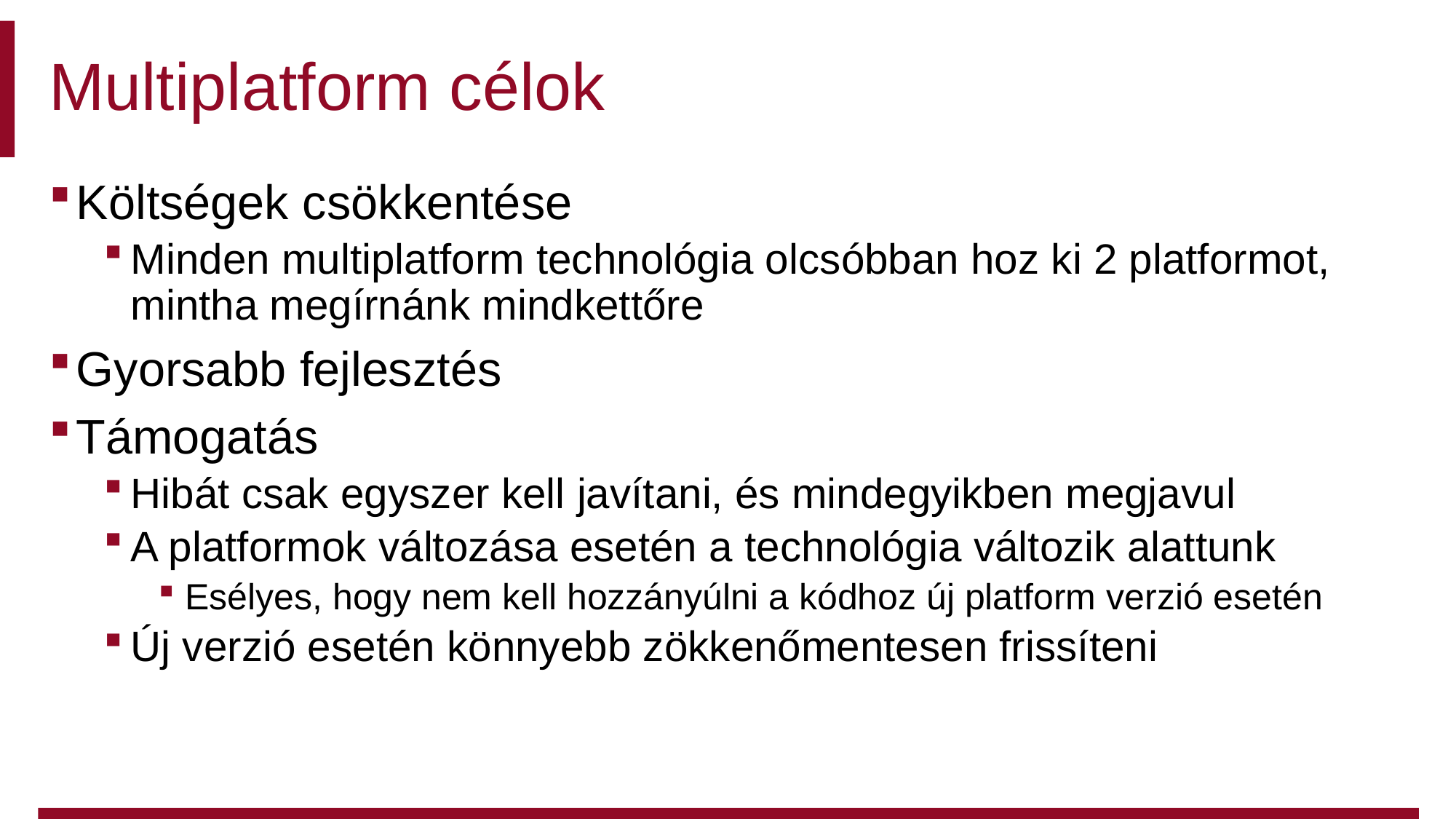

# Multiplatform célok
Költségek csökkentése
Minden multiplatform technológia olcsóbban hoz ki 2 platformot, mintha megírnánk mindkettőre
Gyorsabb fejlesztés
Támogatás
Hibát csak egyszer kell javítani, és mindegyikben megjavul
A platformok változása esetén a technológia változik alattunk
Esélyes, hogy nem kell hozzányúlni a kódhoz új platform verzió esetén
Új verzió esetén könnyebb zökkenőmentesen frissíteni